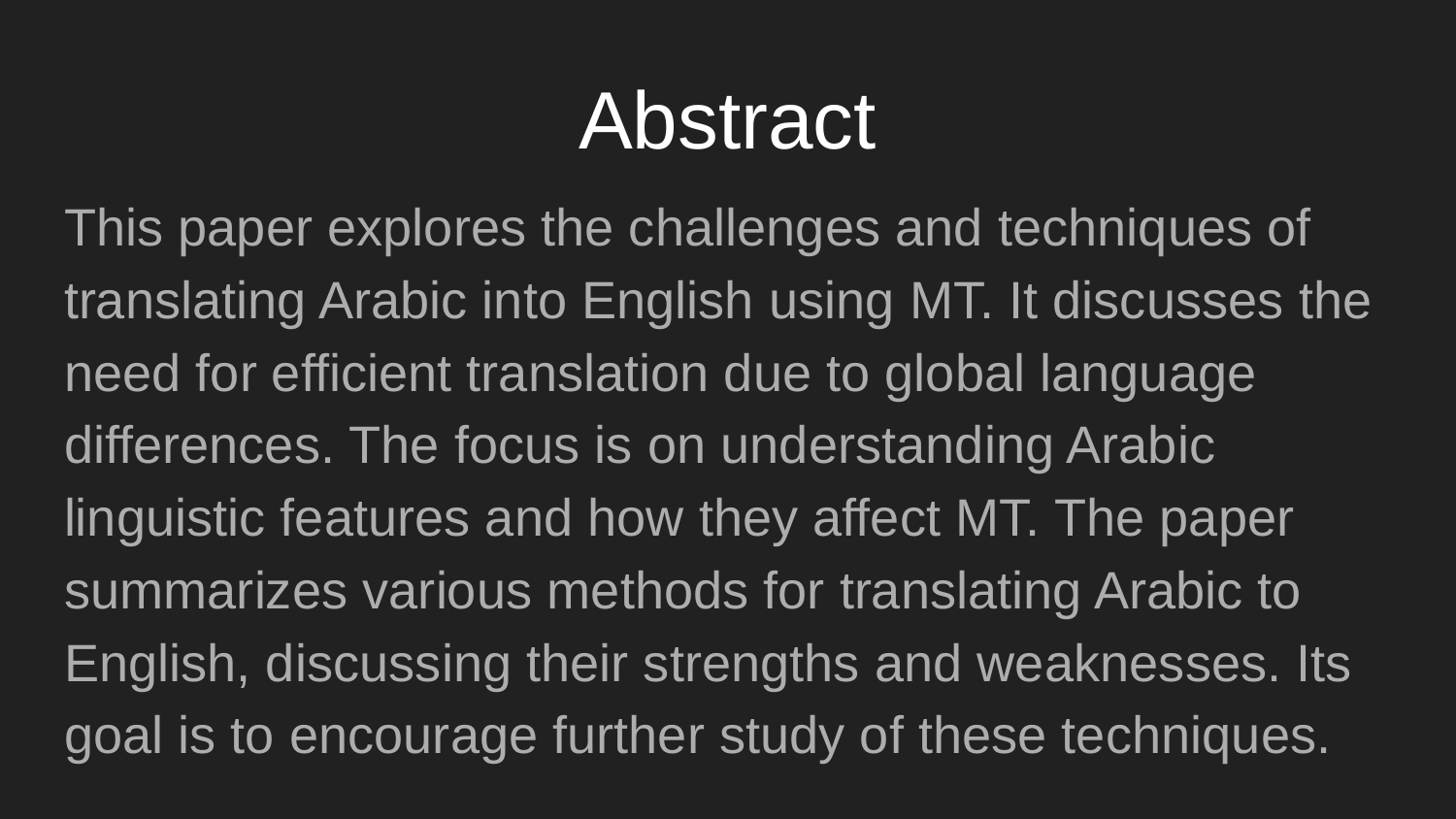

# Abstract
This paper explores the challenges and techniques of translating Arabic into English using MT. It discusses the need for efficient translation due to global language differences. The focus is on understanding Arabic linguistic features and how they affect MT. The paper summarizes various methods for translating Arabic to English, discussing their strengths and weaknesses. Its goal is to encourage further study of these techniques.